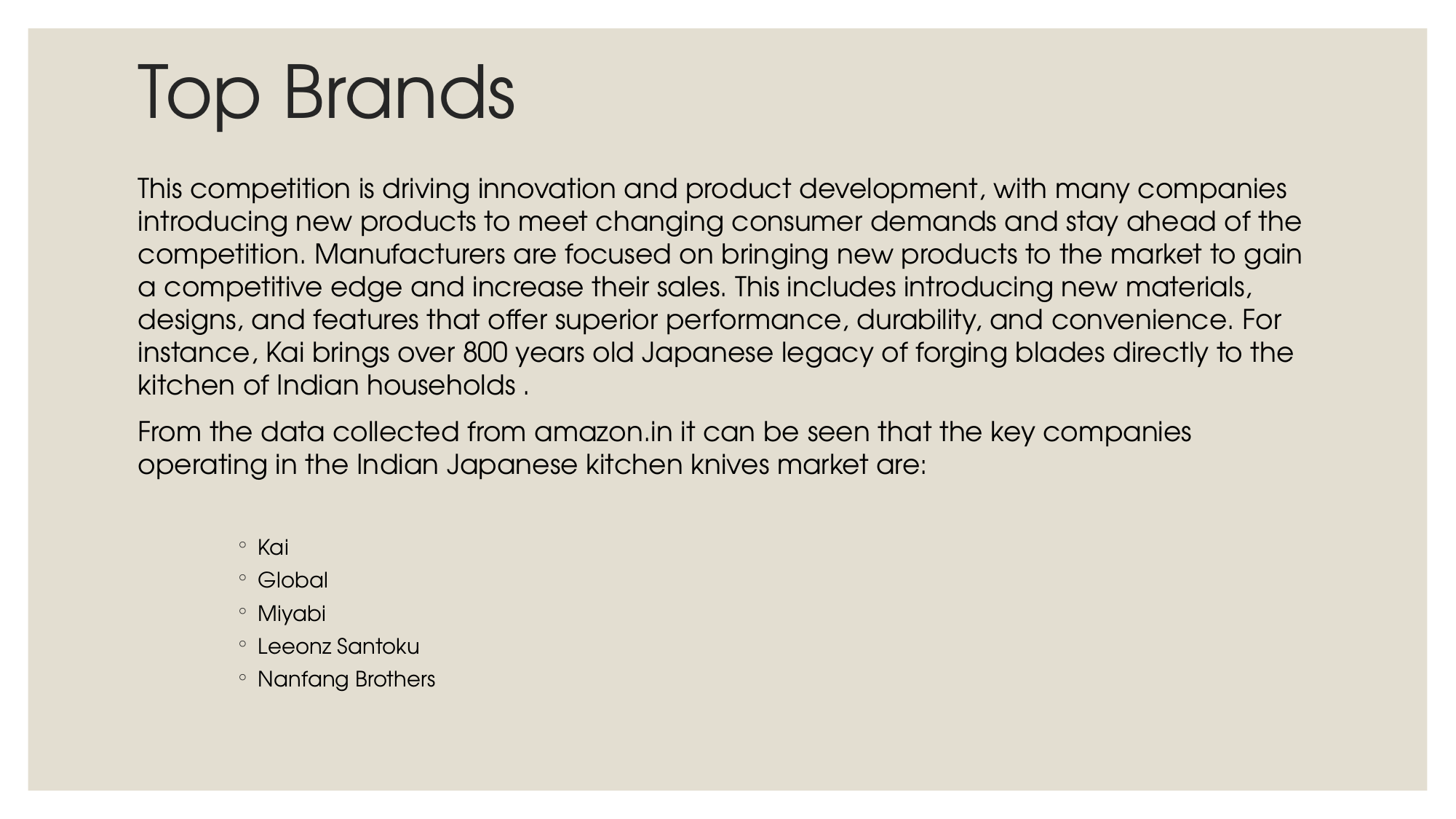

# Top Brands
This competition is driving innovation and product development, with many companies introducing new products to meet changing consumer demands and stay ahead of the competition. Manufacturers are focused on bringing new products to the market to gain a competitive edge and increase their sales. This includes introducing new materials, designs, and features that offer superior performance, durability, and convenience. For instance, Kai brings over 800 years old Japanese legacy of forging blades directly to the kitchen of Indian households .
From the data collected from amazon.in it can be seen that the key companies operating in the Indian Japanese kitchen knives market are:

Kai
Global
Miyabi
Leeonz Santoku
Nanfang Brothers